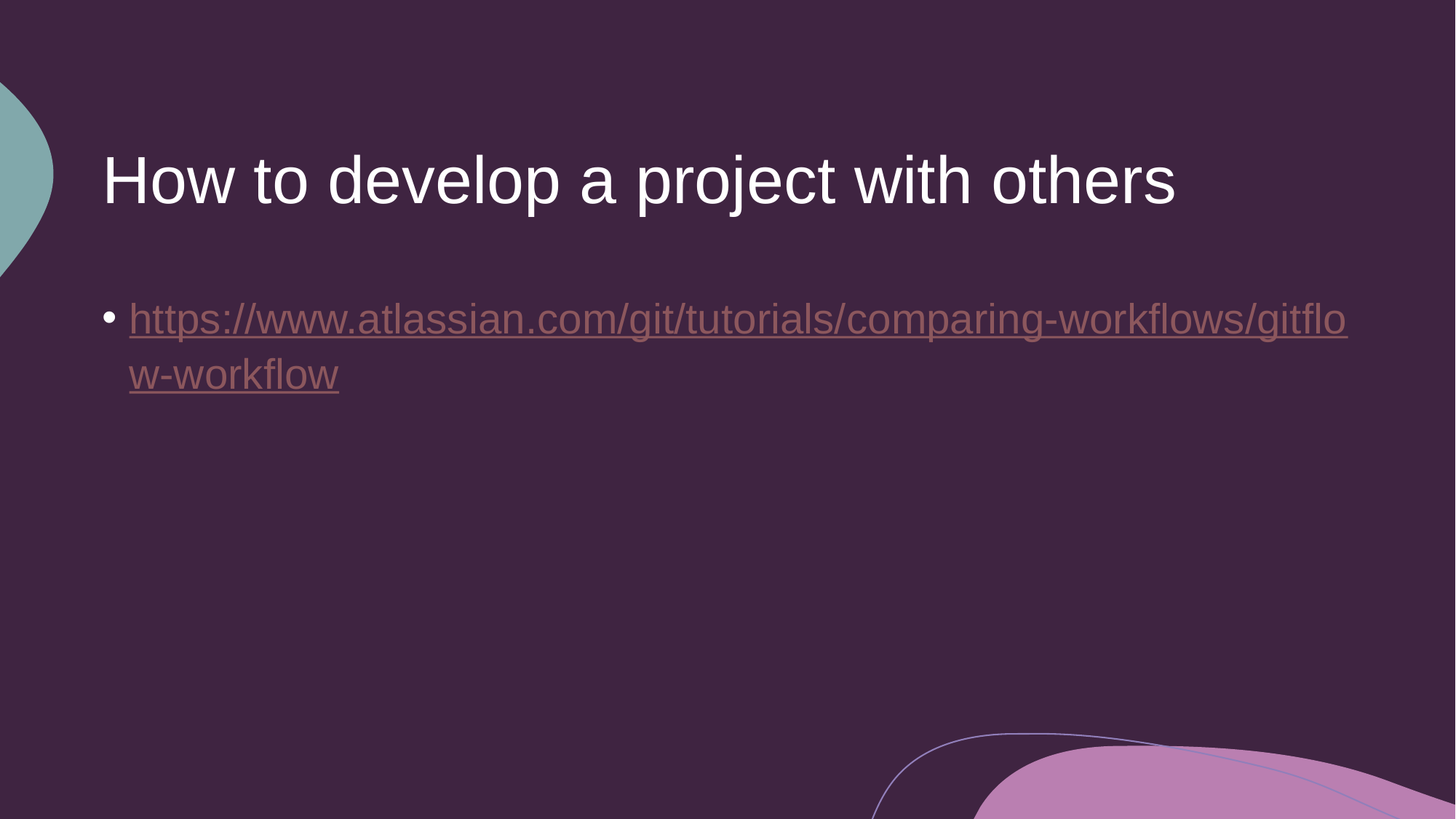

# How to develop a project with others
https://www.atlassian.com/git/tutorials/comparing-workflows/gitflow-workflow